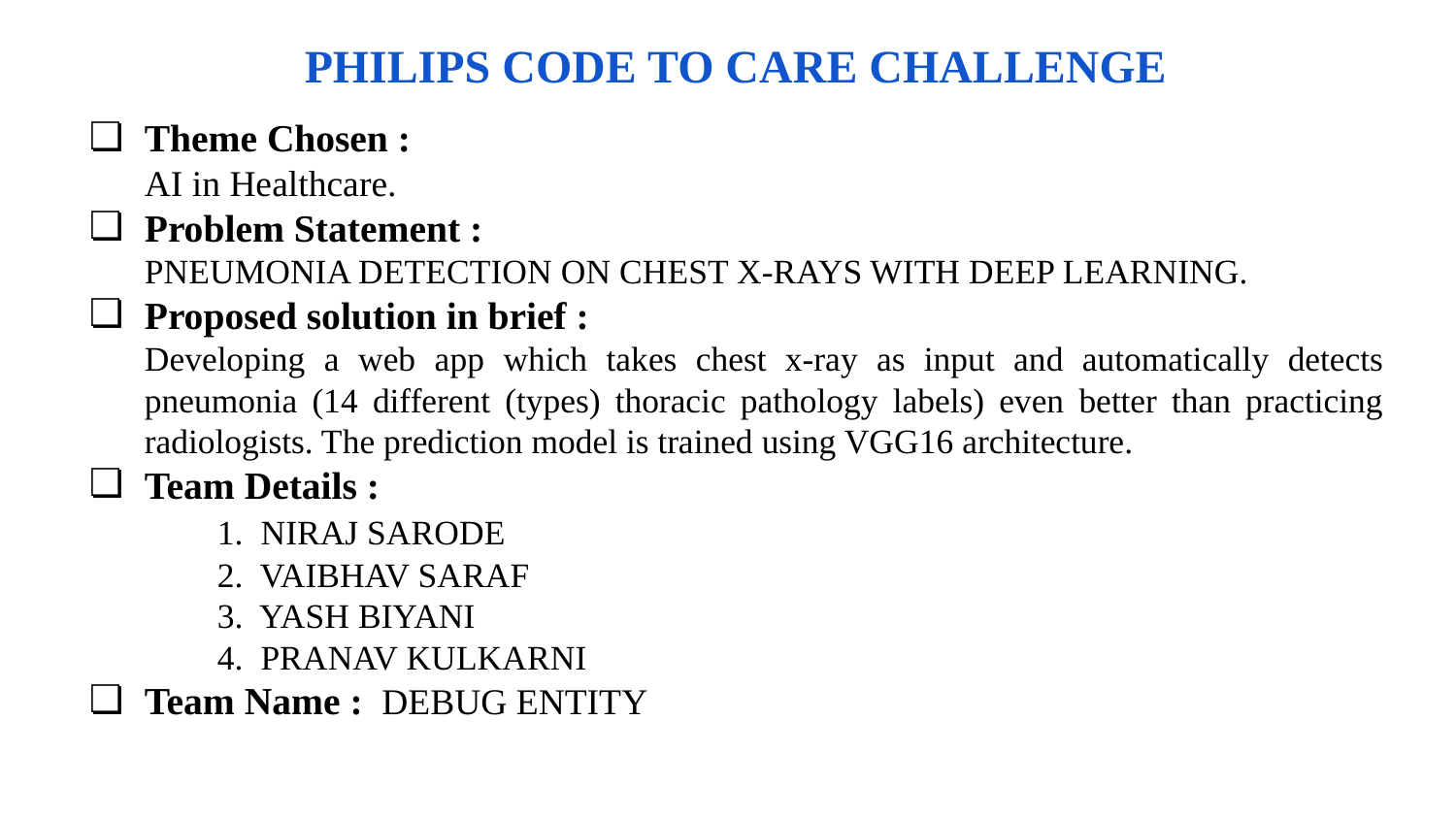

PHILIPS CODE TO CARE CHALLENGE
Theme Chosen :
AI in Healthcare.
Problem Statement :
PNEUMONIA DETECTION ON CHEST X-RAYS WITH DEEP LEARNING.
Proposed solution in brief :
Developing a web app which takes chest x-ray as input and automatically detects pneumonia (14 different (types) thoracic pathology labels) even better than practicing radiologists. The prediction model is trained using VGG16 architecture.
Team Details :
	1.  NIRAJ SARODE
	2.  VAIBHAV SARAF
	3.  YASH BIYANI
	4.  PRANAV KULKARNI
Team Name :  DEBUG ENTITY